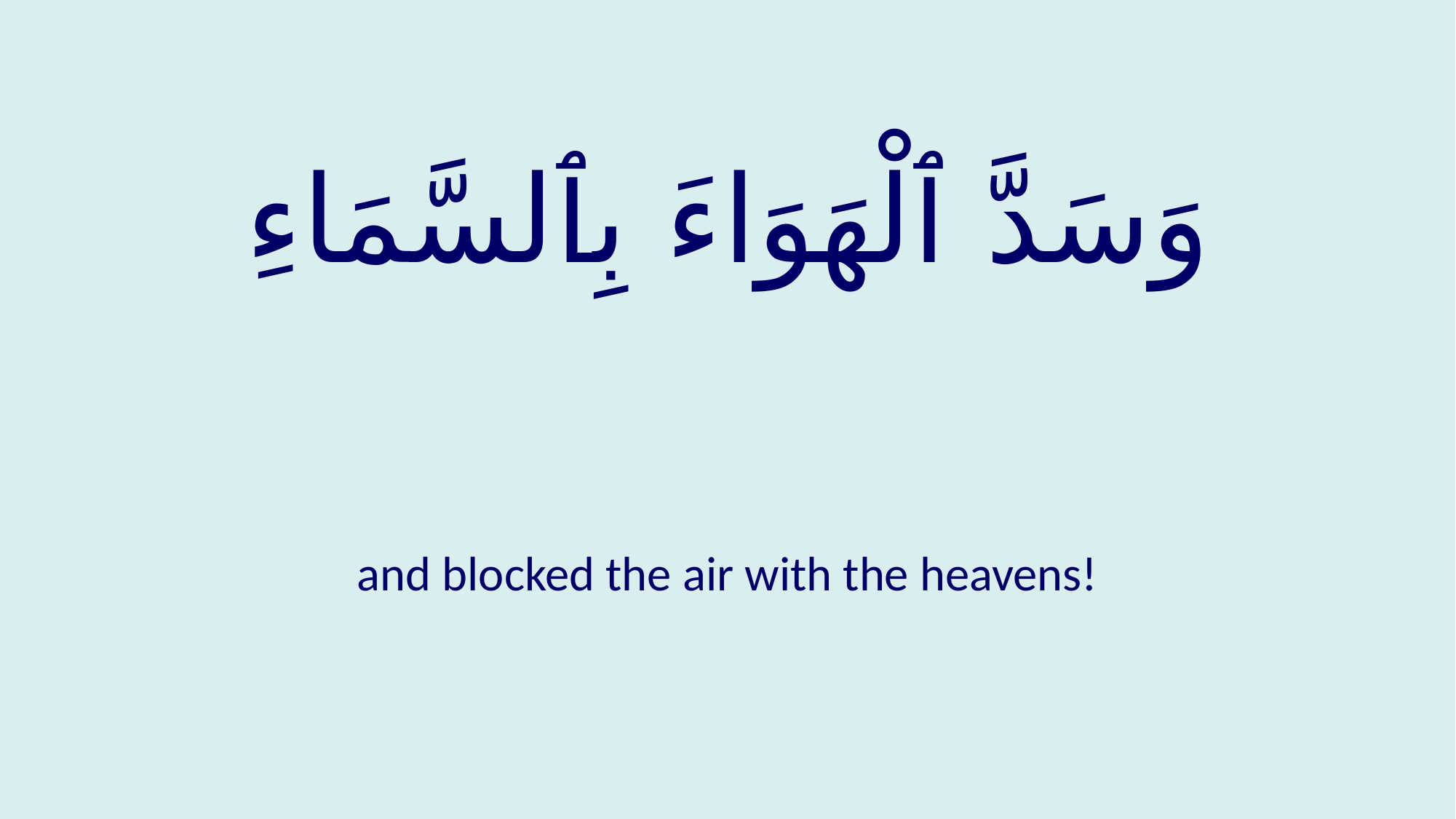

# وَسَدَّ ٱلْهَوَاءَ بِٱلسَّمَاءِ
and blocked the air with the heavens!